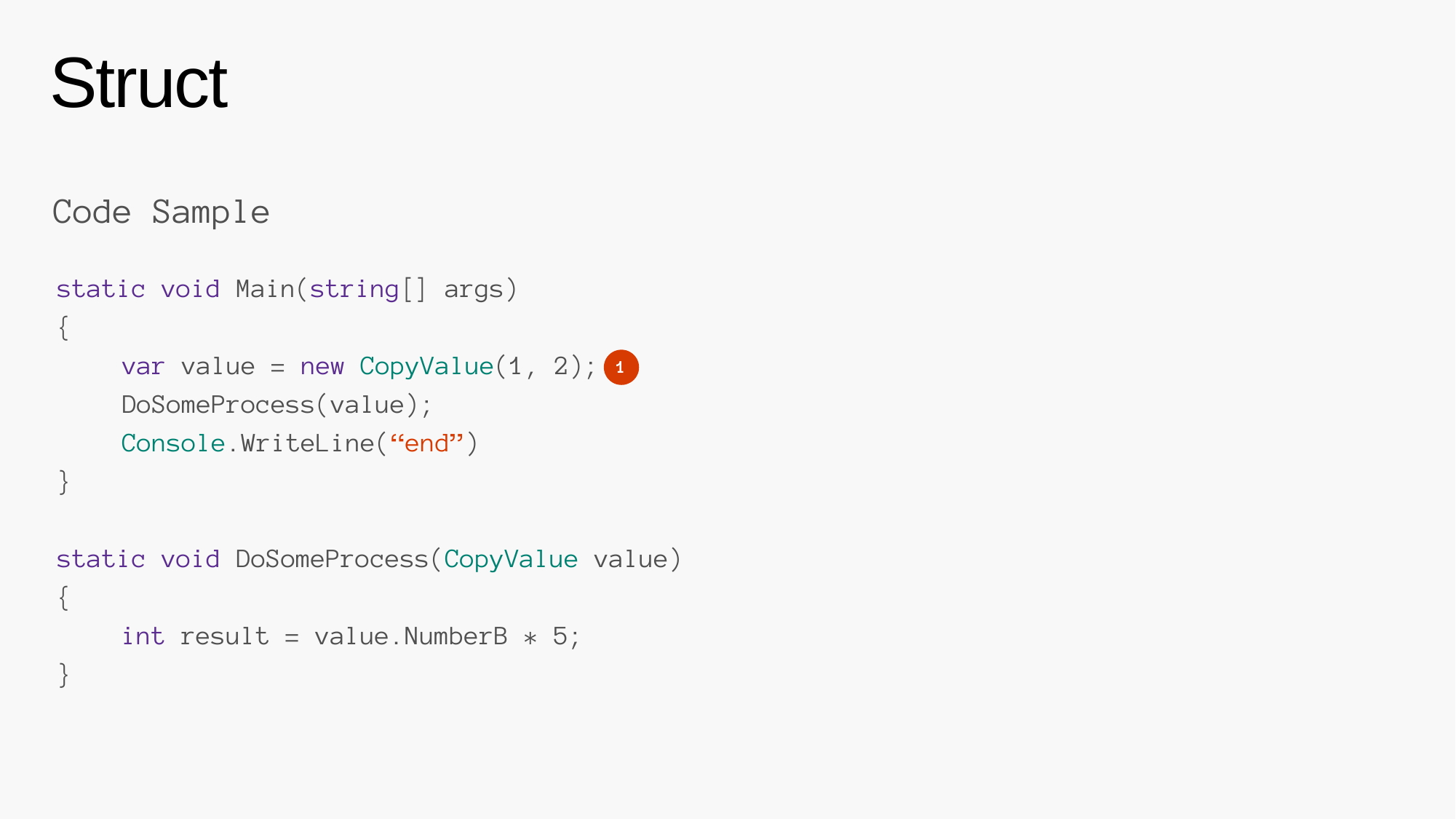

# Struct
static void Main(string[] args)
{
	var value = new CopyValue(1, 2);
	DoSomeProcess(value);
	Console.WriteLine(“end”)
}

static void DoSomeProcess(CopyValue value)
{
	int result = value.NumberB * 5;
}
1